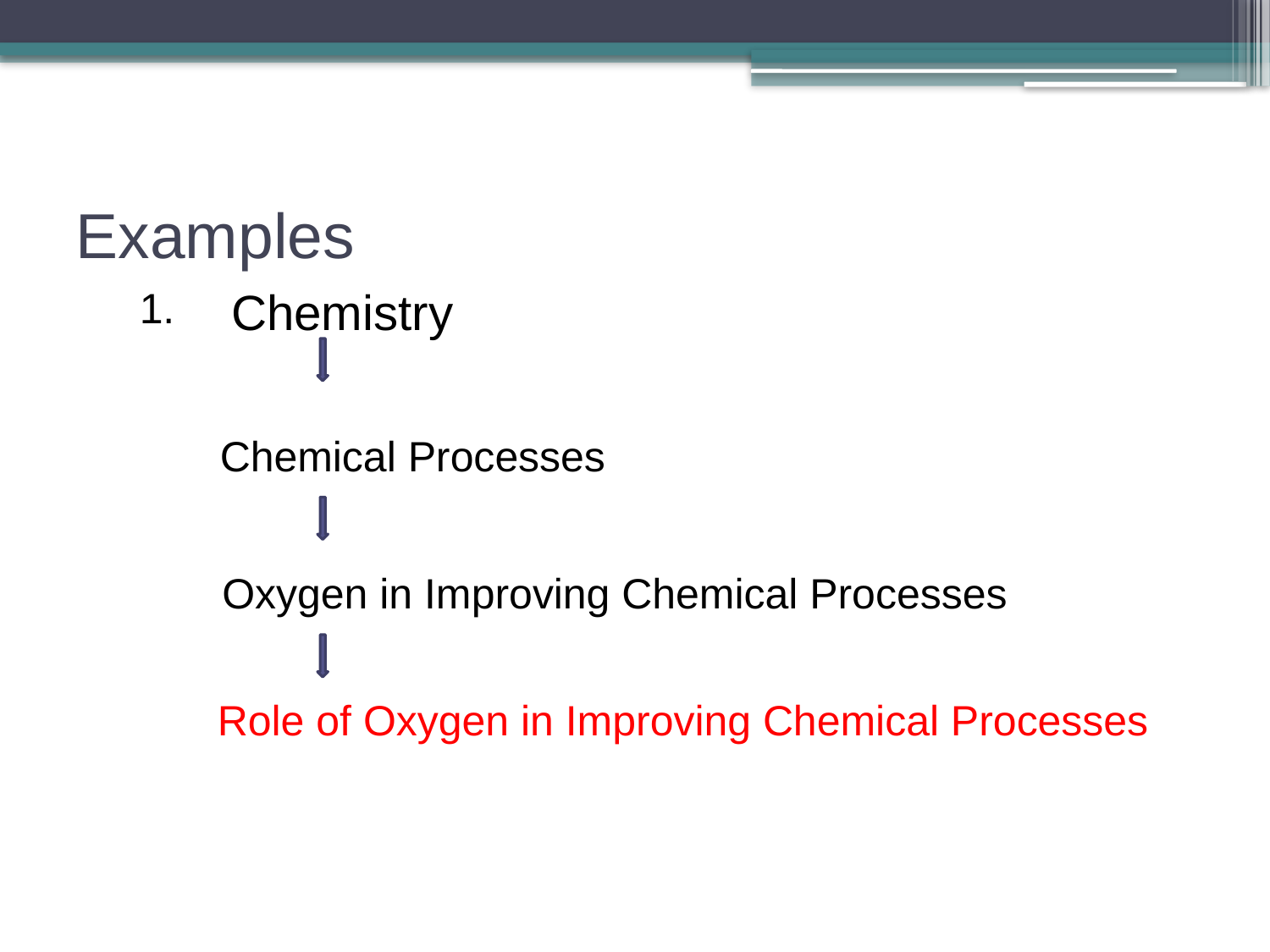

# Examples
1.

 Chemistry

Chemical Processes

Oxygen in Improving Chemical Processes

Role of Oxygen in Improving Chemical Processes